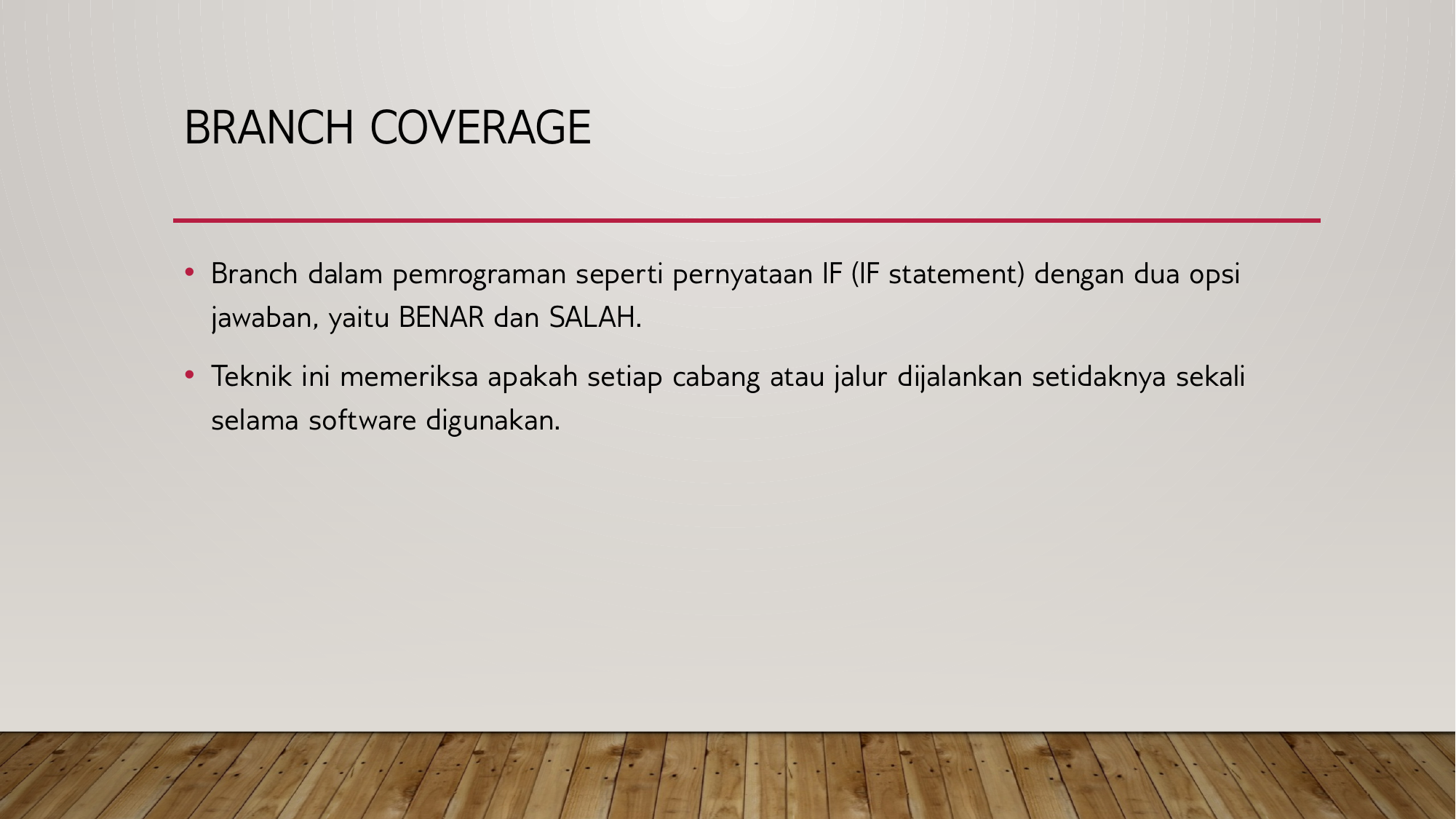

# Branch Coverage
Branch dalam pemrograman seperti pernyataan IF (IF statement) dengan dua opsi jawaban, yaitu BENAR dan SALAH.
Teknik ini memeriksa apakah setiap cabang atau jalur dijalankan setidaknya sekali selama software digunakan.